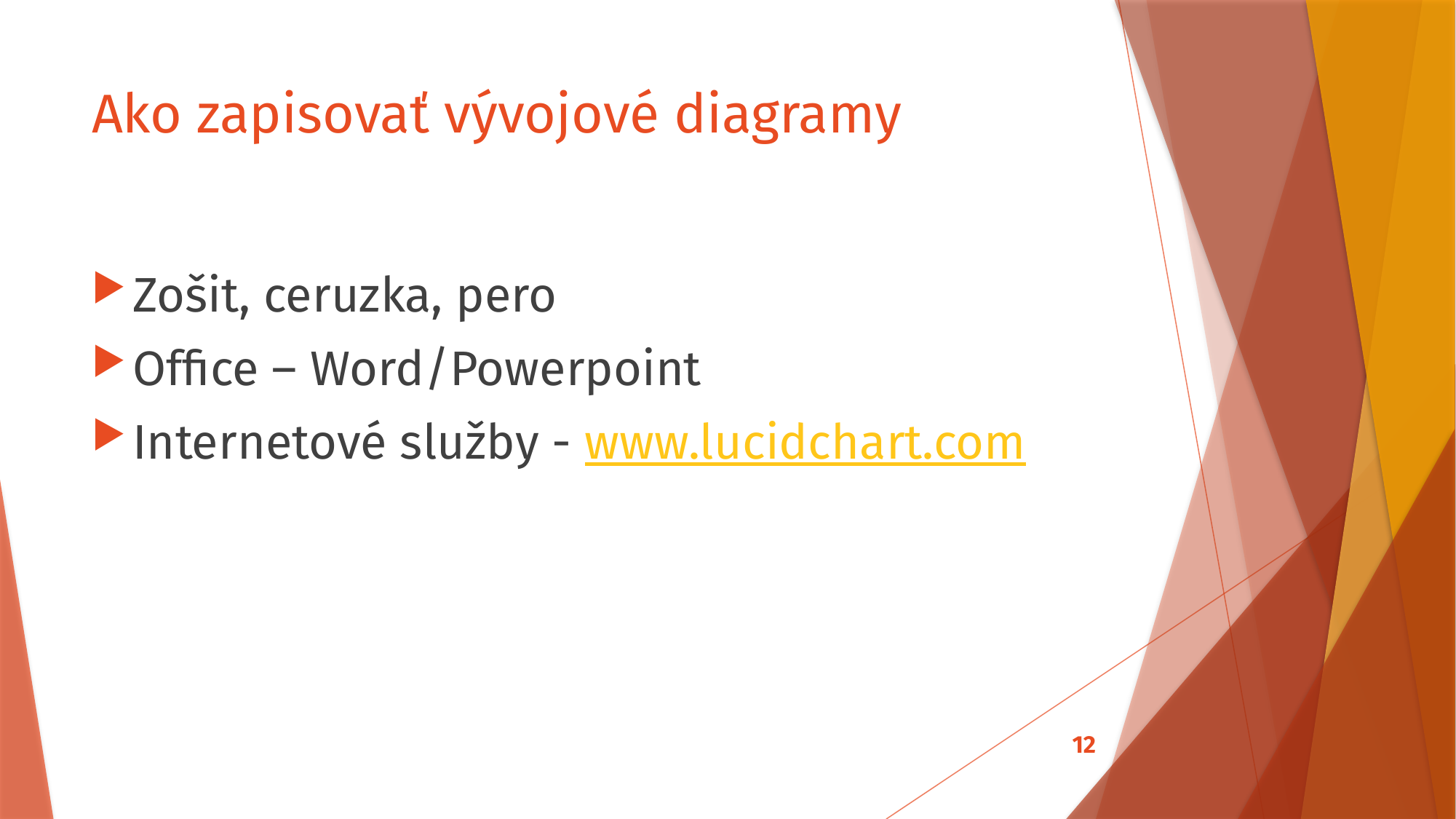

# Ako zapisovať vývojové diagramy
Zošit, ceruzka, pero
Office – Word/Powerpoint
Internetové služby - www.lucidchart.com
12